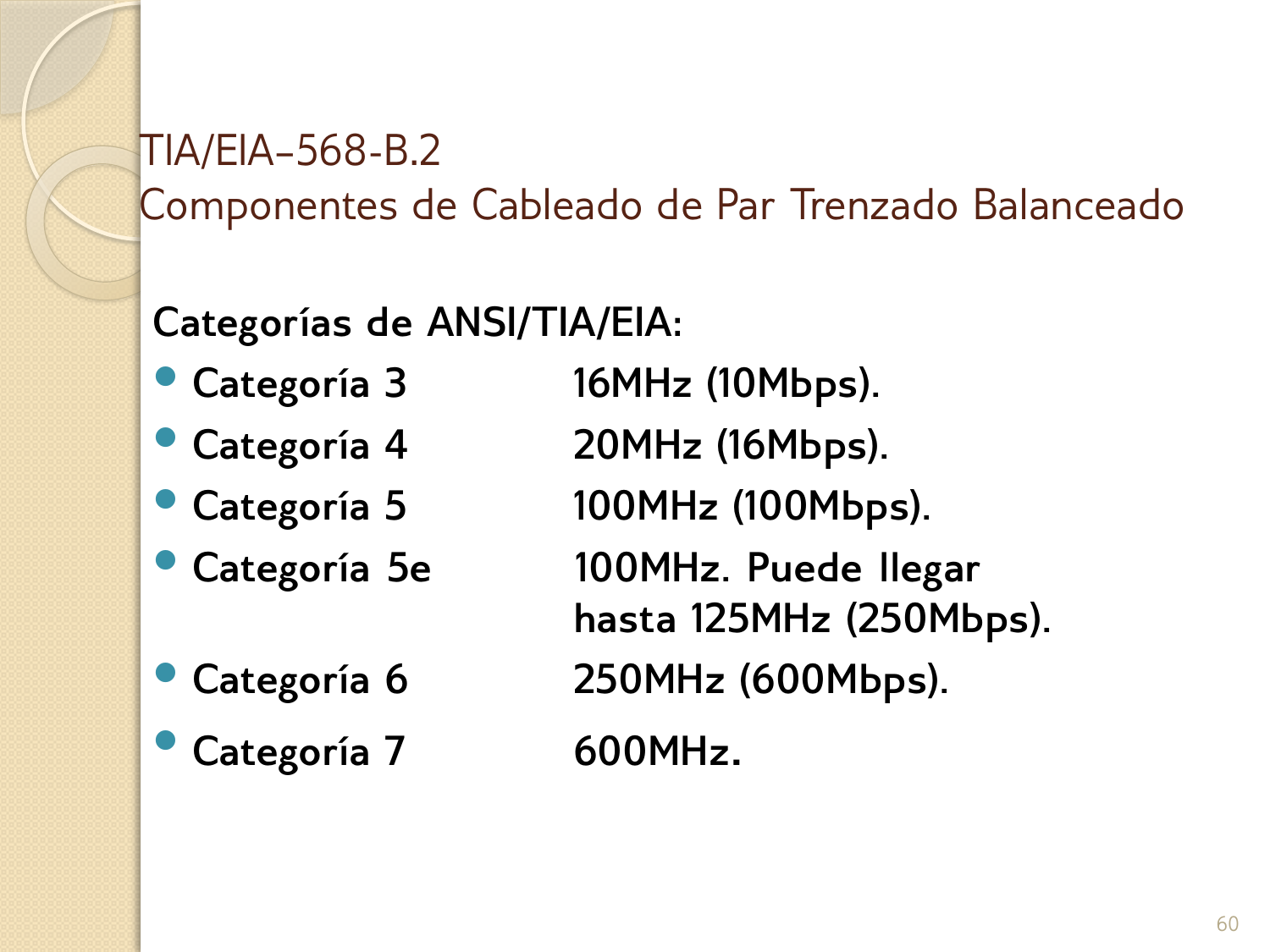

# TIA/EIA–568-B.2 Componentes de Cableado de Par Trenzado Balanceado
Categorías de ANSI/TIA/EIA:
Categoría 3		16MHz (10Mbps).
Categoría 4		20MHz (16Mbps).
Categoría 5		100MHz (100Mbps).
Categoría 5e		100MHz. Puede llegar 					hasta 125MHz (250Mbps).
Categoría 6		250MHz (600Mbps).
Categoría 7		600MHz.

60